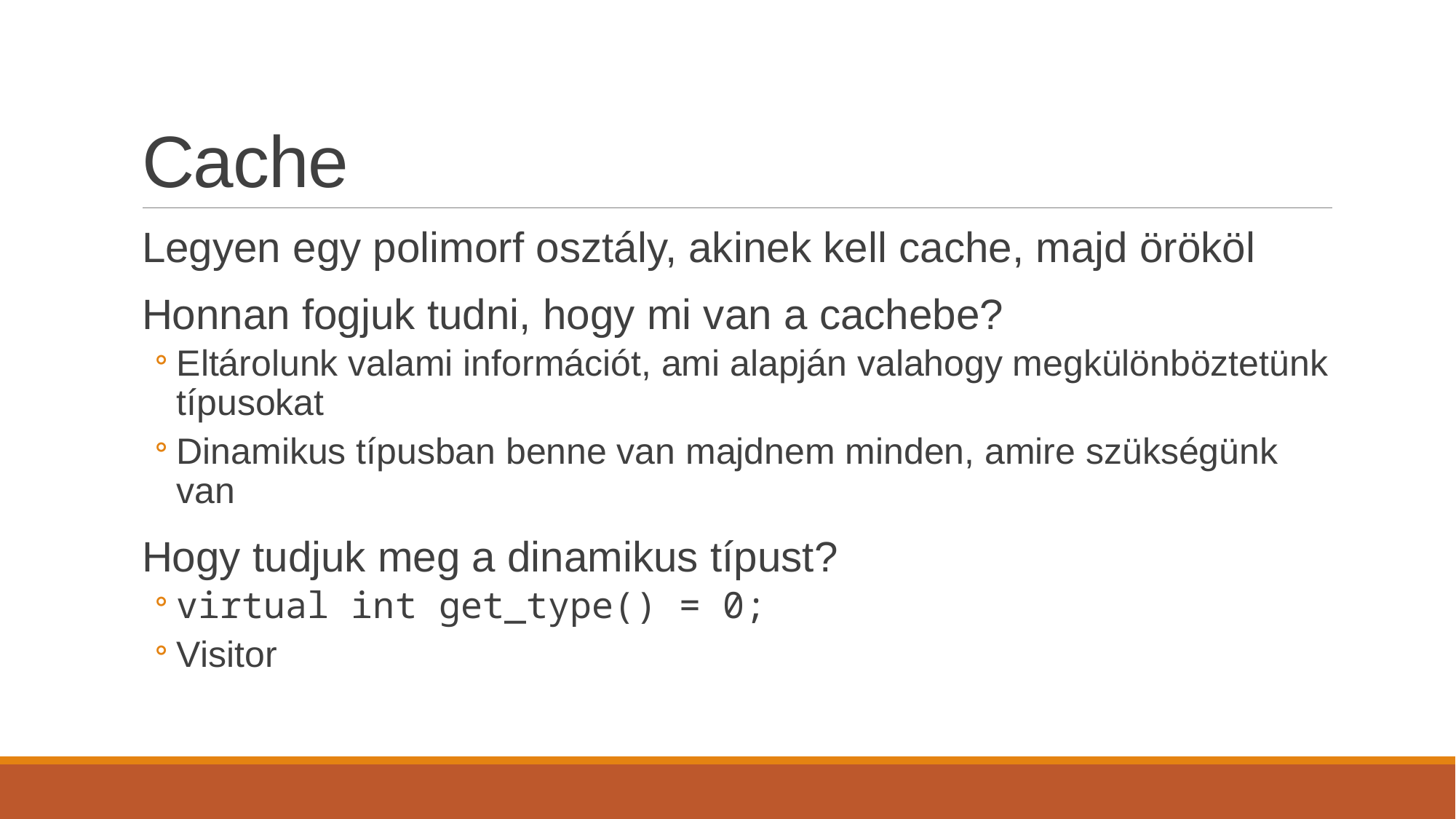

# Cache
Legyen egy polimorf osztály, akinek kell cache, majd örököl
Honnan fogjuk tudni, hogy mi van a cachebe?
Eltárolunk valami információt, ami alapján valahogy megkülönböztetünk típusokat
Dinamikus típusban benne van majdnem minden, amire szükségünk van
Hogy tudjuk meg a dinamikus típust?
virtual int get_type() = 0;
Visitor